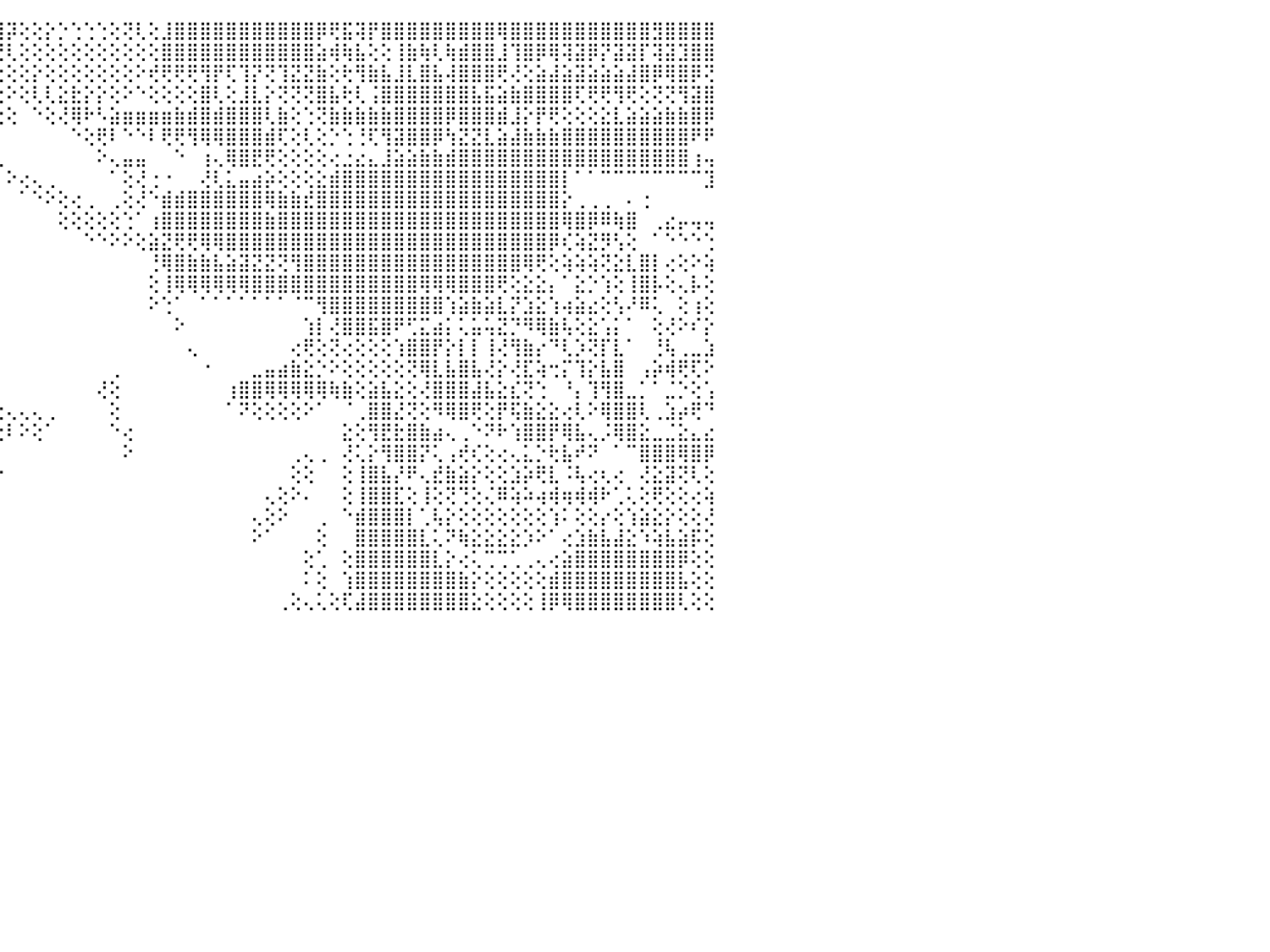

⣿⣿⣿⣿⡇⢕⢕⢕⢔⢕⢕⢱⢕⢕⢕⢕⢕⠜⣿⡇⠀⠀⠀⠀⠀⠀⠀⠀⠀⠀⠀⠀⠀⠀⠀⠀⠀⠀⠀⠀⠕⢱⣵⣵⣿⡽⢕⢕⡕⡑⢑⢑⢑⢕⢝⢇⢕⣸⣿⣿⣿⣿⣿⣿⣿⣿⣿⣿⣿⡿⢟⣯⢽⡟⣿⣿⣿⣿⣿⣿⣿⣿⣿⢿⣿⣿⣿⣿⣿⣿⣿⣿⣿⣿⣿⣻⣿⣿⣿⣿⠀
⣿⣿⣿⣿⡇⢅⢅⢕⢕⡔⣶⣶⡶⣇⢕⢕⢕⢔⢿⢕⠀⠀⠀⠀⠀⠀⠀⠀⠀⠀⠀⠀⠀⠀⠀⠀⠀⠀⠀⠀⠀⢔⢟⢟⢟⢇⢕⢕⢕⢕⢕⢕⢕⢕⢕⢕⢕⣿⣿⣿⣿⣿⣿⣿⣿⣿⣿⣿⣿⣵⢾⢷⣧⢕⢕⢸⣷⢷⢇⢷⣾⣿⣿⣸⢹⣿⡿⢿⢽⣽⡿⡝⣽⣽⡏⢽⣽⣹⣿⣿⠀
⣿⣿⣿⣿⣿⢕⢕⢕⢕⢕⣿⢸⣧⣿⢕⢕⢕⢕⢸⠀⠀⠀⠀⠀⠀⠀⠀⠀⠀⠀⠀⠀⠀⠀⠀⠀⠀⢀⠀⠀⠀⢕⢕⢕⢕⢕⢕⡕⢕⢕⢕⢕⢕⢕⢕⠕⢞⢟⢟⢟⢻⡟⢏⢹⡝⢝⢹⣝⣝⣷⢕⢗⢻⣷⣧⣸⣇⣿⣧⢼⣿⣿⣿⢟⢜⢕⣵⣼⣵⣽⣵⣵⣵⣼⣿⡿⢿⣿⡿⢝⠀
⣿⣿⣿⣿⣷⡕⢕⢕⢕⢕⢸⢞⢿⢹⢕⢕⢕⢕⢸⣇⠀⠀⠀⠀⢀⢕⣔⣔⣔⣔⣔⡔⢀⠀⠀⠀⢔⢕⣝⢔⠀⢕⢕⢕⢕⠕⢕⢇⢇⣕⣗⡕⡕⢕⠕⠑⢕⢕⢕⢕⣿⢇⢕⣸⣇⡕⢝⢝⢝⣿⣧⢗⢇⢨⣿⣿⣿⣿⣿⣿⣿⣧⣯⣵⣷⣿⣿⣿⣿⢏⢟⢟⢻⢟⢕⢝⢝⢻⣽⣿⠀
⠛⠻⣿⣿⣿⡇⢕⢕⢕⢕⢔⢕⢕⢕⢕⢕⢕⢕⢕⣿⣷⡆⢐⢕⢞⢟⢟⢟⢛⣿⣿⣿⡇⢄⢄⣱⣵⣧⣿⢕⢀⢕⣾⢕⢕⢕⠀⠑⢕⢜⢿⠗⠣⣵⣶⣶⣶⣶⣷⣾⣿⣾⣿⣿⣿⢇⣷⢕⢑⢝⣷⣷⣷⣷⣷⣿⣿⣿⣿⡿⣿⣿⣿⣾⣸⡕⡟⢟⢕⢕⢕⣕⣇⣵⣵⣵⣷⣷⣿⡿⠀
⣤⡄⢌⢏⣿⡗⢕⠕⢱⣵⡕⢕⢕⢕⢕⠕⢕⢑⠕⣿⣿⣿⣧⣕⣕⣕⡕⢕⢱⣼⣿⣿⣿⡇⢜⣿⡿⢿⣿⣧⣵⢜⢻⢇⠀⠀⠀⠀⠀⠀⠑⢕⢟⠇⠑⠑⠇⢟⢟⢻⢿⢿⣿⣿⣿⣾⢏⢕⢇⢕⡑⢑⢘⢏⢻⣽⣿⣿⡿⢳⣝⣝⣇⣵⣼⣷⣷⣷⣿⣿⣿⣿⣿⣿⣿⣿⣿⣿⠟⠟⠀
⣿⣿⣿⣿⣿⢇⢕⢆⢸⣿⣟⢕⠕⢅⡕⠑⠑⠑⠔⢸⣿⣿⣿⢏⣿⣿⣿⣿⣿⣿⣿⣿⣿⣧⣵⣿⡿⣾⣿⣿⣿⢇⠁⢁⢀⠀⠀⠀⠀⠀⠀⠀⠕⢄⣤⣤⠀⠀⠑⠀⢰⢄⢿⣿⣟⢟⢕⢕⢕⢕⢔⣐⣔⣄⣸⣵⣵⣷⣷⣾⣿⣿⣿⣿⣿⣿⣿⣿⣿⣿⣿⣿⣿⣿⣿⣿⣿⣿⢰⢤⠀
⢿⢿⠿⢟⢟⢕⢕⠀⢑⠀⠸⢇⠁⠉⠁⠁⠑⠑⢁⣝⣗⣕⡝⠀⢿⣿⢿⠟⣟⢟⢟⢟⢛⢟⢟⢝⢕⢹⣿⣿⣿⠕⠀⠁⠀⠕⢔⢄⢀⠀⠀⠀⠀⠁⢕⢜⢐⠐⠀⠀⢜⢇⣅⣤⣴⡵⢕⢕⢕⣕⣾⣿⣿⣿⣿⣿⣿⣿⣿⣿⣿⣿⣿⣿⣿⣿⣿⣿⡇⠁⠁⠉⠉⠉⠉⠉⠉⠉⠉⣹⠀
⠑⠑⠑⠁⣕⣕⣱⣵⣵⣵⣧⣧⣅⣄⣕⣔⣕⣀⣸⢝⢟⢿⢕⠀⠀⠁⢱⢾⢟⢕⢕⢕⢕⢕⢕⢕⢕⢸⣿⣿⡿⠀⠀⠀⠀⠀⠁⠑⠕⢕⢔⢀⠀⢀⢕⢜⠑⣾⣾⣿⣿⣿⣿⣿⣿⢿⣷⣷⣞⣿⣿⣿⣿⣿⣿⣿⣿⣿⣿⣿⣿⣿⣿⣿⣿⣿⣿⣿⡕⢀⢀⢀⠀⠄⢐⠀⠀⠀⠀⠀⠀
⣄⣄⣄⣄⣵⣿⣿⣿⣿⣿⣿⣿⣿⣿⣿⣿⣿⣿⣯⡕⢜⢕⢕⠀⠀⠀⠀⠑⠇⢕⢕⢕⢕⠕⢕⢕⢕⣿⣿⣿⠇⠀⠀⠀⠀⠀⠀⠀⠀⢕⢕⢕⢕⢕⢑⠁⢰⣿⣿⣿⣿⣿⣿⣿⣿⣷⣿⣿⣿⣿⣿⣿⣿⣿⣿⣿⣿⣿⣿⣿⣿⣿⣿⣿⣿⣿⣿⣿⢿⣿⡿⠿⢷⣿⠀⢀⣔⡤⢤⢤⠀
⣿⣿⣿⣿⣿⣿⣿⣿⣿⣿⣿⣿⣿⣿⣿⣿⣿⣿⣿⣧⣷⢇⣣⢣⠀⠀⠀⠀⠀⠀⠀⠀⠀⠀⢁⢕⢕⠌⢻⢕⠀⠀⠀⠀⠀⠀⠀⠀⠀⠀⠀⠑⠑⠕⠕⢕⣵⣝⢟⢟⢿⢿⣿⣿⣿⣿⣿⣿⣿⣿⣿⣿⣿⣿⣿⣿⣿⣿⣿⣿⣿⣿⣿⣿⣿⣿⣿⡿⢎⢵⣝⡻⢣⢕⠀⠁⠑⠑⠑⢑⠀
⣿⣿⣿⣿⣿⣿⣿⣿⣿⣿⣿⣿⣿⣿⣿⣿⣿⣿⣿⣿⣧⢕⠕⢝⠀⠀⠀⠀⠀⠀⠀⠀⠀⠀⣱⣵⣵⣵⡕⠀⠀⠀⠀⠀⠀⠀⠀⠀⠀⠀⠀⠀⠀⠀⠀⠀⢘⢿⣿⣷⣷⣧⣵⣽⣝⣝⢝⢻⣿⣿⣿⣿⣿⣿⣿⣿⣿⣿⣿⣿⣿⣿⣿⣿⣿⢿⢟⢕⢵⢵⢵⢝⣕⣇⣿⡇⢔⢕⠕⢵⠀
⣿⣿⣿⣿⣿⣿⣿⣿⣿⣿⣿⣿⣿⣿⣿⣿⣿⣿⣿⣿⣿⣇⠀⠀⠀⠀⠀⠀⠀⠀⠀⠀⠀⠀⢻⣿⣿⣿⡇⠀⠀⠀⠀⠀⠀⠀⠀⠀⠀⠀⠀⠀⠀⠀⠀⠀⢕⢸⢿⢿⢿⢿⢿⢿⣿⣿⣿⣿⣿⣿⣿⣿⣿⣿⣿⣿⣿⢿⢿⢿⣿⣿⣿⢟⢕⣕⣕⡄⠁⣕⡑⢱⢕⢸⣿⡧⢕⢄⡧⢕⠀
⣿⣿⣿⣿⣿⣿⣿⣿⣿⣿⣿⣿⣿⣿⣿⣿⣿⣿⣿⣿⣿⡟⠁⠀⠀⠀⠀⠀⠀⠀⠀⠀⠀⠑⠕⣻⣿⣿⠕⠀⠀⠀⠀⠀⠀⠀⠀⠀⠀⠀⠀⠀⠀⠀⠀⠀⠕⢑⠁⠀⠁⠁⠁⠁⠁⠁⠁⠈⠉⢻⣿⣿⣿⣿⣿⣿⣿⣿⣿⢱⣵⣷⣵⣇⡝⣱⣕⢱⢴⣵⣔⢕⢣⠜⠿⢅⠀⢕⢰⢕⠀
⣿⣿⣿⣿⣿⣿⣿⣿⣿⣿⣿⣿⣿⣿⣿⣿⣿⣿⣿⣿⡟⠁⠀⠀⠀⠀⠀⠀⠀⠀⠀⠀⠀⠁⢔⢅⡟⢽⠀⠀⠀⠀⠀⠀⠀⠀⠀⠀⠀⠀⠀⠀⠀⠀⠀⠀⠀⠀⠕⠀⠀⠀⠀⠀⠀⠀⠀⠀⢱⡇⢜⣿⣿⣯⣿⠟⢋⣍⣴⡅⢅⣥⢥⣝⡙⠻⢿⣷⢧⢕⣕⢡⡅⠁⠀⢕⢜⠕⠎⡕⠀
⣿⣿⣿⣿⣿⣿⣿⣿⣿⣿⣿⣿⣿⣿⣿⣿⣿⣿⣿⢟⠁⠀⠀⠀⠀⠀⠀⠀⠀⠀⠀⠀⠀⠀⠕⠄⡇⢱⢑⠀⠀⠀⠀⠀⠀⠀⠀⠀⠀⠀⠀⠀⠀⠀⠀⠀⠀⠀⠀⢄⠀⠀⠀⠀⠀⠀⠀⢔⢟⢕⢝⢔⢕⢕⢕⢱⣿⣿⡟⡕⡇⡇⢸⢜⢻⣷⡔⠙⢇⡱⢝⡏⣇⠁⠀⢘⢧⢀⣀⣱⠀
⣿⣿⣿⣿⣿⣿⣿⣿⣿⣿⣿⣿⣿⣿⣿⣿⣿⡿⠇⠀⠀⠀⠀⠀⠀⠀⠀⠀⠀⠀⠀⠀⠀⠀⠀⠀⢳⣾⡕⠀⠀⠀⠀⠀⠀⠀⠀⠀⠀⠀⠀⠀⠀⢀⠀⠀⠀⠀⠀⠀⠐⠀⠀⠀⣀⣤⣴⣷⣕⡑⠕⢕⢕⢕⢕⢕⢝⢿⣇⣧⣿⣧⢜⡕⢜⣏⢵⢒⡍⢹⡕⣧⣿⠀⢠⡵⢾⢟⢏⠕⠀
⠘⢿⣿⣿⣿⣿⣿⣿⣿⣿⣿⣿⣿⣿⣿⢿⠋⠁⠀⠀⠀⠀⠀⠀⠀⠀⠀⠀⠀⠀⠀⠀⠀⢕⣷⣷⣾⣟⡇⠀⠀⠀⠀⠀⠀⠀⠀⠀⠀⠀⠀⠀⢜⢕⠀⠀⠀⠀⠀⠀⠀⠀⢰⣿⣿⢿⢿⢿⢿⢿⢷⣷⢕⣵⣧⣕⢕⢜⣿⣿⣿⣼⣧⣕⣎⢝⢑⠀⠘⡄⢹⢻⣿⣀⡁⠁⣈⡑⢕⢡⠀
⢑⣿⣿⣿⣿⣿⣿⣿⣿⣿⡿⠟⠙⠛⠕⠀⠀⠀⠀⠀⠀⠀⠀⠀⠀⠀⠀⠀⠀⠀⠀⠀⠀⢸⣿⣿⣿⢿⢇⢔⢔⢔⢔⢔⢔⢄⢄⢄⢀⠀⠀⠀⠀⢕⠀⠀⠀⠀⠀⠀⠀⠀⠁⠝⢕⢕⢕⢕⠕⠁⠀⠈⢀⣿⣿⣜⢝⢕⠻⢿⣿⢟⢕⡟⢯⣷⣕⣕⢔⢇⠕⢿⣿⣿⢇⢀⣱⡴⢟⠙⠀
⢕⢸⣿⣿⣿⣿⣿⣿⡟⠑⠀⠀⠀⠀⠀⠀⠀⠀⠀⠀⠀⠀⠀⠀⠀⢀⣤⡄⠀⠀⠀⠀⠀⢜⠏⠕⠑⠕⢕⢕⢕⢕⢕⢕⢕⠇⠕⢕⠁⠀⠀⠀⠀⠑⢔⠀⠀⠀⠀⠀⠀⠀⠀⠀⠀⠀⠀⠀⠀⠀⠀⣕⢕⢻⣟⣗⣿⣷⣴⢄⢀⠑⠝⠗⢱⣿⣿⡟⢿⣧⢄⡨⢿⣿⣕⣀⣈⣕⣄⣔⠀
⢕⢸⢿⣿⣿⣿⢿⢏⠕⠐⠀⠀⠀⠀⠀⠀⠀⠀⠀⠀⠀⠀⣀⢀⢄⢀⣿⣇⠀⠀⠀⠀⠀⠁⠀⠀⠀⠀⠀⠀⠀⠀⠀⠀⠀⠀⠀⠀⠀⠀⠀⠀⠀⠀⠕⠀⠀⠀⠀⠀⠀⠀⠀⠀⠀⠀⠀⢀⢄⢀⠀⢜⢅⡕⢻⣿⣿⡝⢅⢠⢞⢎⢕⢔⢄⣅⡑⢗⣧⠞⠝⠀⠁⠉⣿⣿⣿⢿⣿⡿⠀
⣷⡁⠀⢹⣿⣷⣷⣷⣧⢀⠀⠀⠀⠄⢀⠀⠀⠀⣀⣀⣄⢎⢻⣇⢕⢕⢜⢻⠀⠀⠀⠀⠀⠀⠀⠀⠀⠀⠀⠀⠀⠐⠐⠐⠐⠀⠀⠀⠀⠀⠀⠀⠀⠀⠀⠀⠀⠀⠀⠀⠀⠀⠀⠀⠀⠀⠀⢕⢕⠀⠀⢕⢸⣿⣧⡜⠟⢄⣞⣷⣵⡕⢕⢕⣱⡵⢟⣇⠨⢧⢔⢆⢔⠀⢜⣕⣽⢝⢇⢕⠀
⣿⢷⢀⢘⢿⢿⢿⣿⣿⡇⢀⢀⣀⣠⡕⠰⣿⢿⠟⠟⣿⣧⢜⣿⣧⡕⢕⢕⠀⠀⠀⠀⠀⠀⠀⠀⠀⠀⠀⠀⠀⠀⠀⠀⠀⠀⠀⠀⠀⠀⠀⠀⠀⠀⠀⠀⠀⠀⠀⠀⠀⠀⠀⠀⠀⢄⢕⠕⠄⠀⠀⢕⢸⣿⣿⣏⢕⢸⢕⢝⢙⢕⢌⠿⢵⠵⢴⢾⢶⢾⢾⠗⢁⢅⢕⢟⢕⢕⢔⢵⠀
⡟⢋⣕⡕⢕⢅⢕⢜⢝⢕⢕⢜⢿⣿⡟⢕⢔⠕⠑⠀⠀⠀⢜⣿⣿⢏⢱⠕⠀⠀⠀⠀⠀⠀⠀⠀⠀⠀⠀⠀⠀⠀⠀⠀⠀⠀⠀⠀⠀⠀⠀⠀⠀⠀⠀⠀⠀⠀⠀⠀⠀⠀⠀⠀⢄⢕⠕⠀⠀⢀⠀⠑⣾⣿⣿⣿⡇⢁⢧⡕⢕⢕⢕⢕⢕⢕⢕⢱⠅⢕⢕⡔⢕⢱⣵⣕⡕⢕⢕⢜⠀
⢷⢏⢜⠟⣧⡕⢕⢕⢕⢕⢵⢕⡕⢅⢕⠀⠀⠀⠀⠀⢀⠐⠙⠟⠗⢕⢕⠀⠀⢀⠔⠀⠀⠀⢀⢄⢄⢔⣕⣄⡄⢄⠀⠀⠀⠀⠀⠀⠀⠀⠀⠀⠀⠀⠀⠀⠀⠀⠀⠀⠀⠀⠀⠀⠕⠁⠀⠀⠀⢕⠀⠀⣿⣿⣿⣿⣿⣇⢅⠝⢷⣕⣕⣕⣕⡱⠕⠁⢔⣱⣷⣧⣼⣕⠱⢵⣧⣵⡯⢕⠀
⢕⢕⢕⣾⣿⣿⣿⣷⣕⡕⢕⢕⢜⢕⠑⠑⠀⠀⠄⠔⢀⢀⠀⠀⢀⢆⢌⠁⠀⠀⠀⠀⠀⢅⢱⣵⣿⣿⣿⢟⢕⠑⠀⠀⠀⠀⠀⠀⠀⠀⠀⠀⠀⠀⠀⠀⠀⠀⠀⠀⠀⠀⠀⠀⠀⠀⠀⠀⢕⢁⠀⢕⣿⣿⣿⣿⣿⣿⣇⡕⢔⢅⢉⢉⢁⢀⢄⢔⣵⣿⣿⣿⣿⣿⣿⣿⣿⡿⢕⢕⠀
⢕⣅⣿⣿⣿⣿⣿⣿⣿⣿⣿⣷⣵⣕⢄⢀⢀⠀⠀⠀⠁⠀⠕⠁⠀⠑⠑⠀⠀⠀⠀⠀⠀⠁⢨⣿⡿⠏⠕⠁⠀⠀⠀⠀⠀⠀⠀⠀⠀⠀⠀⠀⠀⠀⠀⠀⠀⠀⠀⠀⠀⠀⠀⠀⠀⠀⠀⠀⠅⢕⠀⢱⣿⣿⣿⣿⣿⣿⣿⣿⣷⡕⢕⢕⢕⢕⢕⣾⣿⣿⣿⣿⣿⣿⣿⣿⣿⣧⢕⢕⠀
⣾⣿⣿⢿⢿⣿⣿⣟⣿⣿⡿⣿⣿⣿⣿⣷⣧⣕⡔⢄⢄⢀⠀⠀⢀⠀⠀⣤⠀⠀⠀⠀⠀⠀⢑⢏⣱⣴⣦⡄⠀⠀⠀⠀⠀⠀⠀⠀⠀⠀⠀⠀⠀⠀⠀⠀⠀⠀⠀⠀⠀⠀⠀⠀⠀⠀⢀⢕⢄⢅⢕⢏⣼⣿⣿⣿⣿⣿⣿⣿⣿⣕⢕⢕⢕⢕⢸⡿⢿⣿⣿⣿⣿⣿⣿⣿⣿⢇⢕⢕⠀
⠀⠀⠀⠀⠀⠀⠀⠀⠀⠀⠀⠀⠀⠀⠀⠀⠀⠀⠀⠀⠀⠀⠀⠀⠀⠀⠀⠀⠀⠀⠀⠀⠀⠀⠀⠀⠀⠀⠀⠀⠀⠀⠀⠀⠀⠀⠀⠀⠀⠀⠀⠀⠀⠀⠀⠀⠀⠀⠀⠀⠀⠀⠀⠀⠀⠀⠀⠀⠀⠀⠀⠀⠀⠀⠀⠀⠀⠀⠀⠀⠀⠀⠀⠀⠀⠀⠀⠀⠀⠀⠀⠀⠀⠀⠀⠀⠀⠀⠀⠀⠀